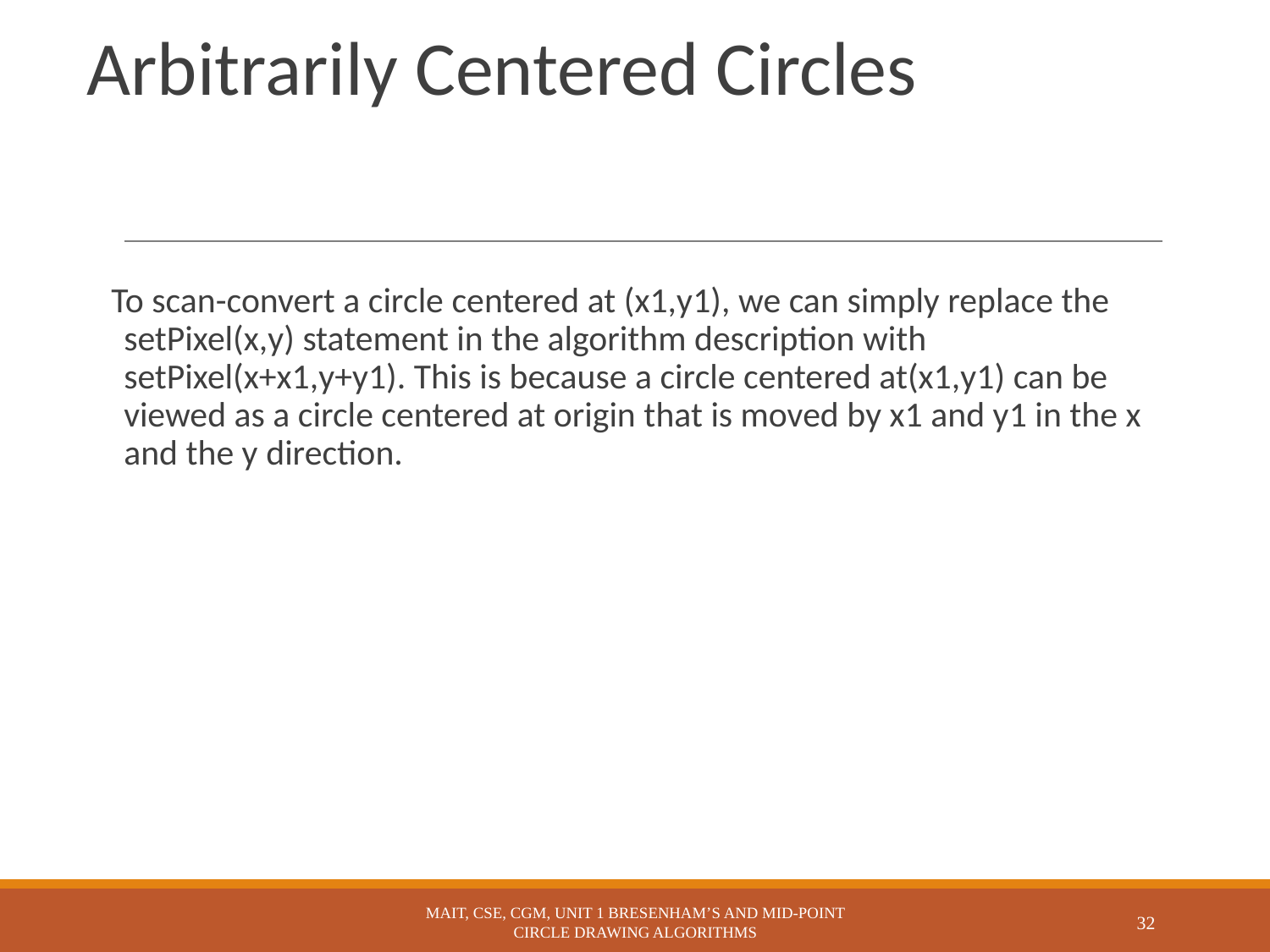

# Arbitrarily Centered Circles
To scan-convert a circle centered at (x1,y1), we can simply replace the setPixel(x,y) statement in the algorithm description with setPixel(x+x1,y+y1). This is because a circle centered at(x1,y1) can be viewed as a circle centered at origin that is moved by x1 and y1 in the x and the y direction.
MAIT, CSE, CGM, UNIT 1 BRESENHAM’S AND MID-POINT CIRCLE DRAWING ALGORITHMS
32